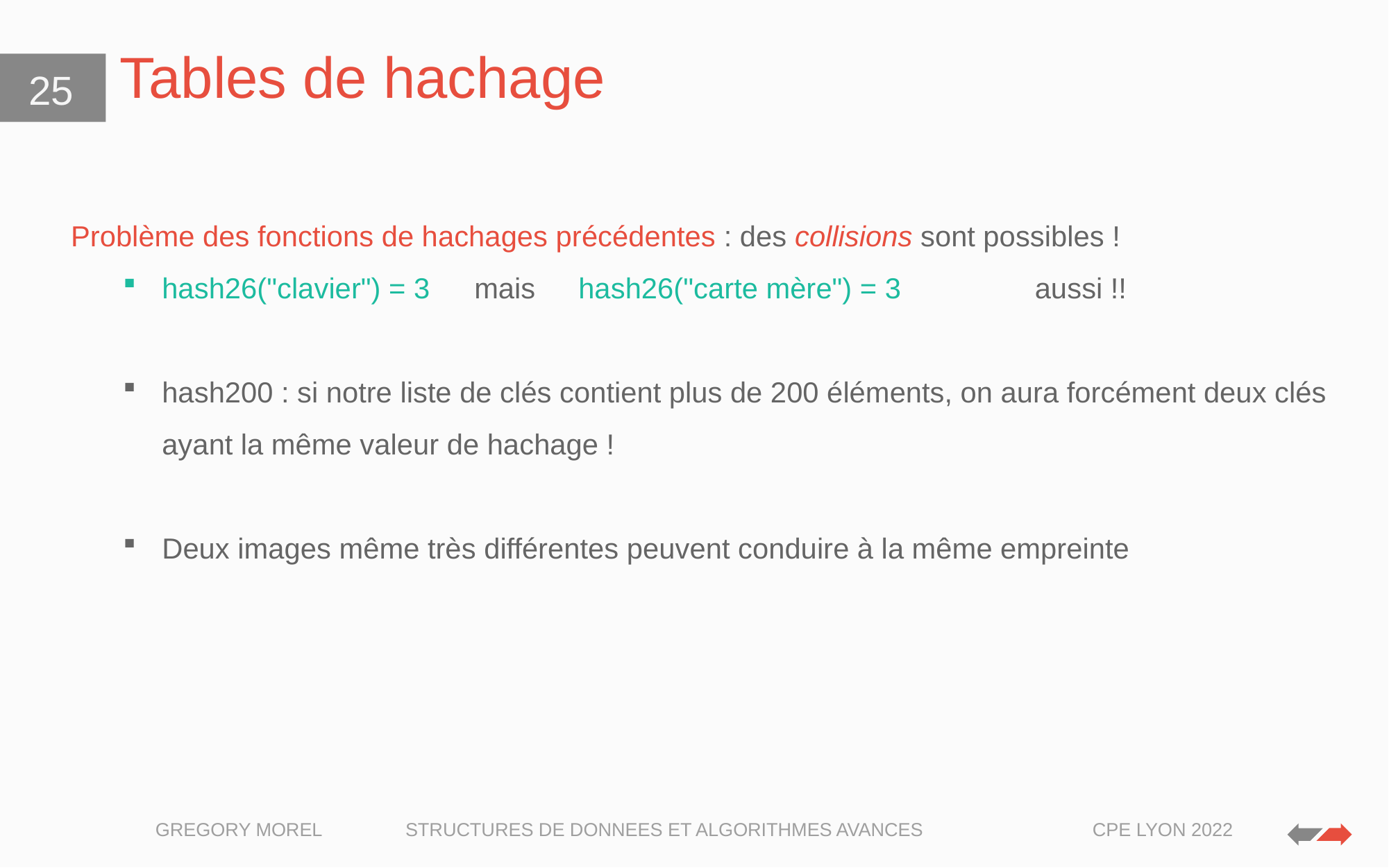

# Tables de hachage
25
Problème des fonctions de hachages précédentes : des collisions sont possibles !
hash26("clavier") = 3	mais 	hash26("carte mère") = 3 	     aussi !!

hash200 : si notre liste de clés contient plus de 200 éléments, on aura forcément deux clés ayant la même valeur de hachage !

Deux images même très différentes peuvent conduire à la même empreinte